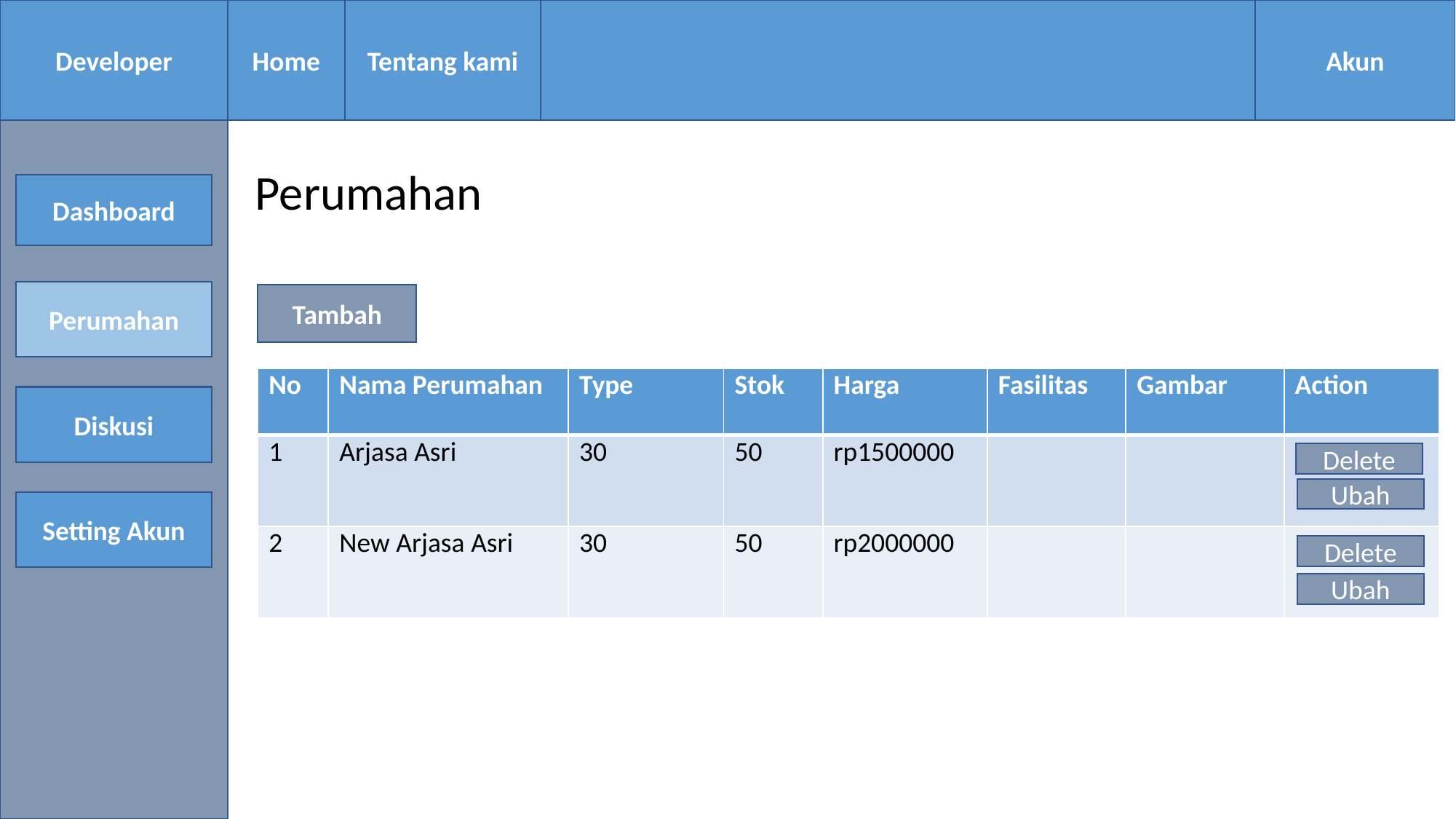

Home

Tentang kami
Developer
Akun

Perumahan
Dashboard
Perumahan
Tambah
| No | Nama Perumahan | Type | Stok | Harga | Fasilitas | Gambar | Action |
| --- | --- | --- | --- | --- | --- | --- | --- |
| 1 | Arjasa Asri | 30 | 50 | rp1500000 |  |  |  |
| 2 | New Arjasa Asri | 30 | 50 | rp2000000 |  |  |  |
Diskusi
Delete
Ubah
Setting Akun
Delete
Ubah